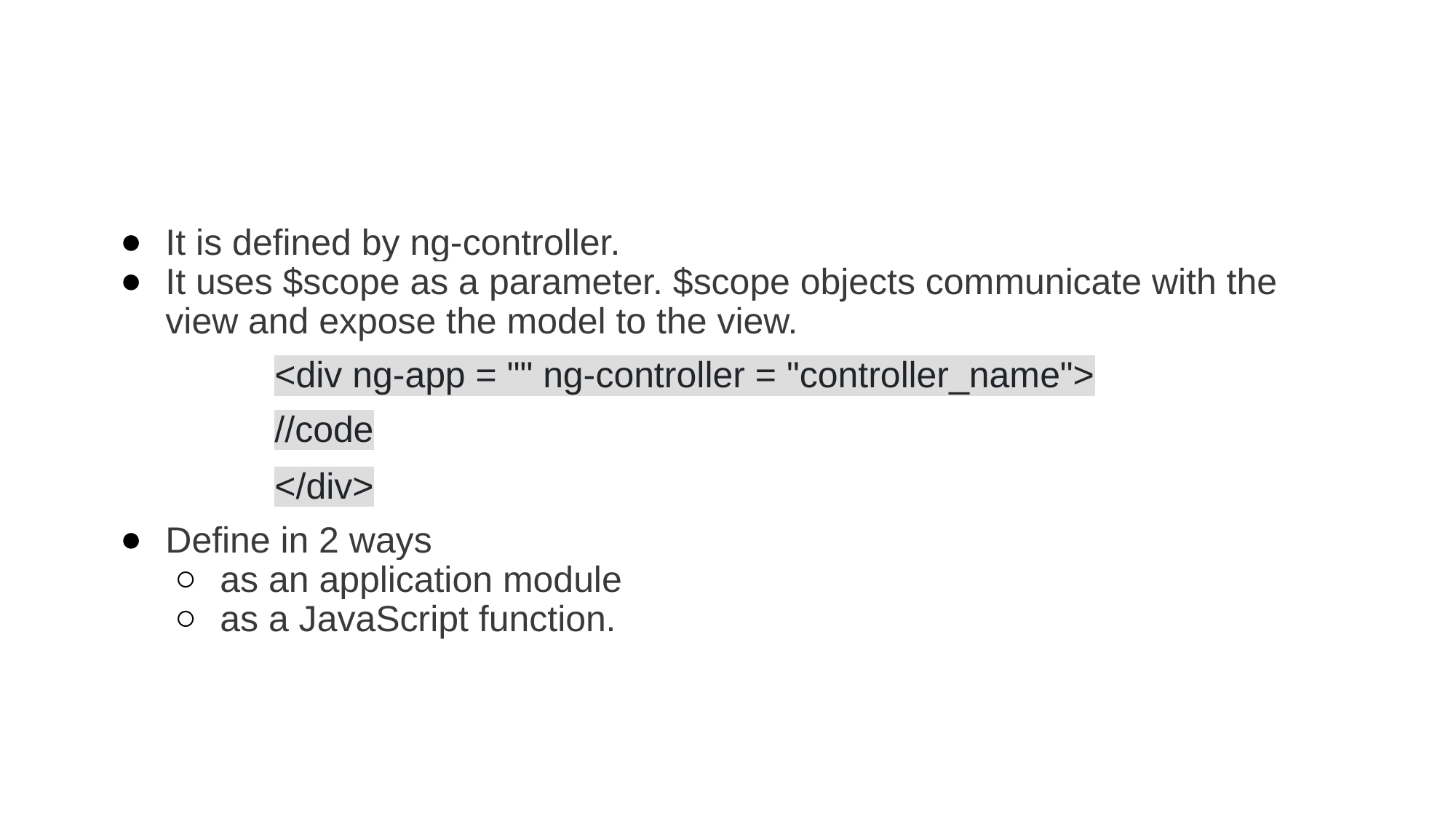

#
It is defined by ng-controller.
It uses $scope as a parameter. $scope objects communicate with the view and expose the model to the view.
<div ng-app = "" ng-controller = "controller_name">
//code
</div>
Define in 2 ways
as an application module
as a JavaScript function.